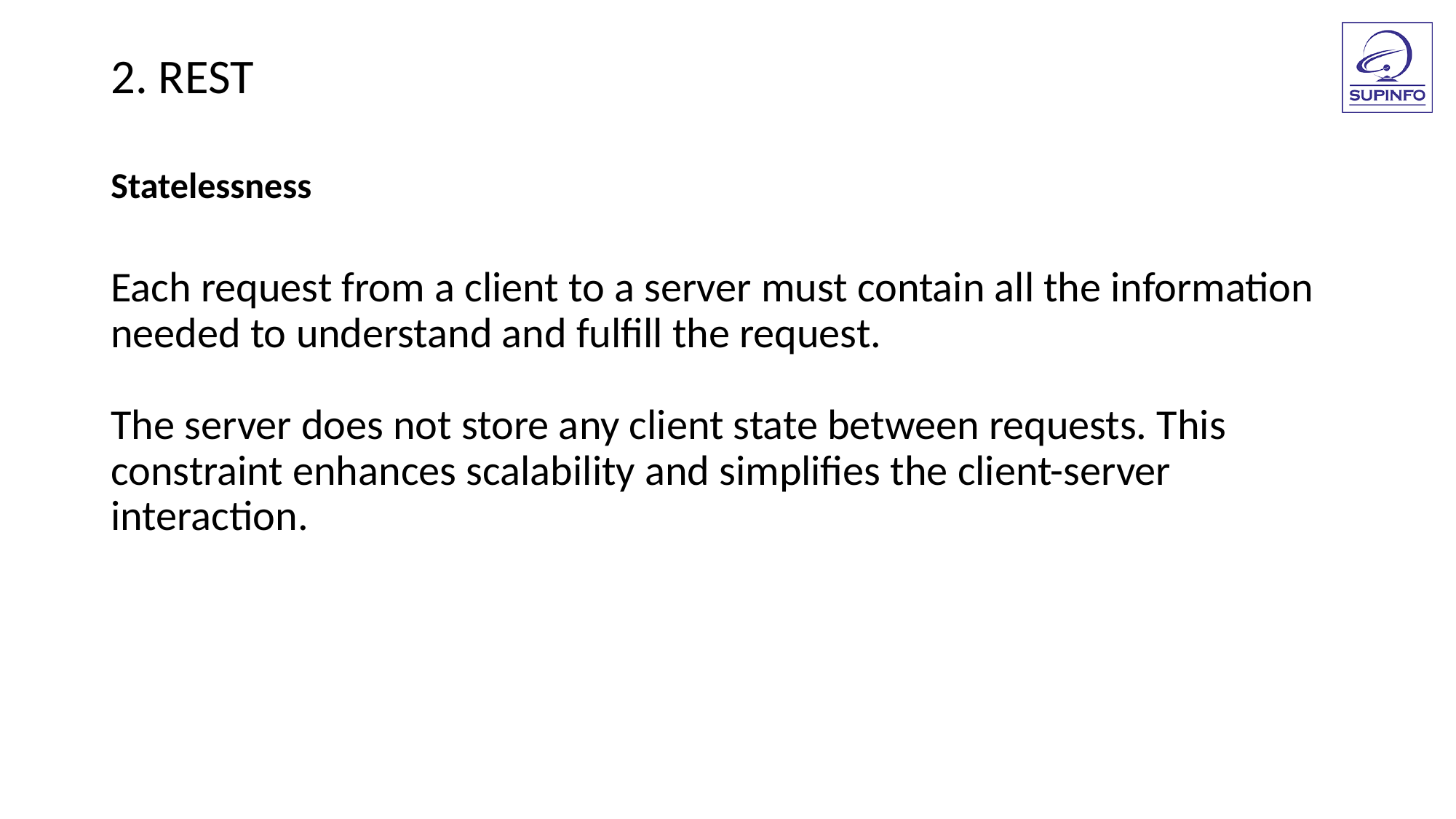

2. REST
Statelessness
Each request from a client to a server must contain all the information needed to understand and fulfill the request.

The server does not store any client state between requests. This constraint enhances scalability and simplifies the client-server interaction.